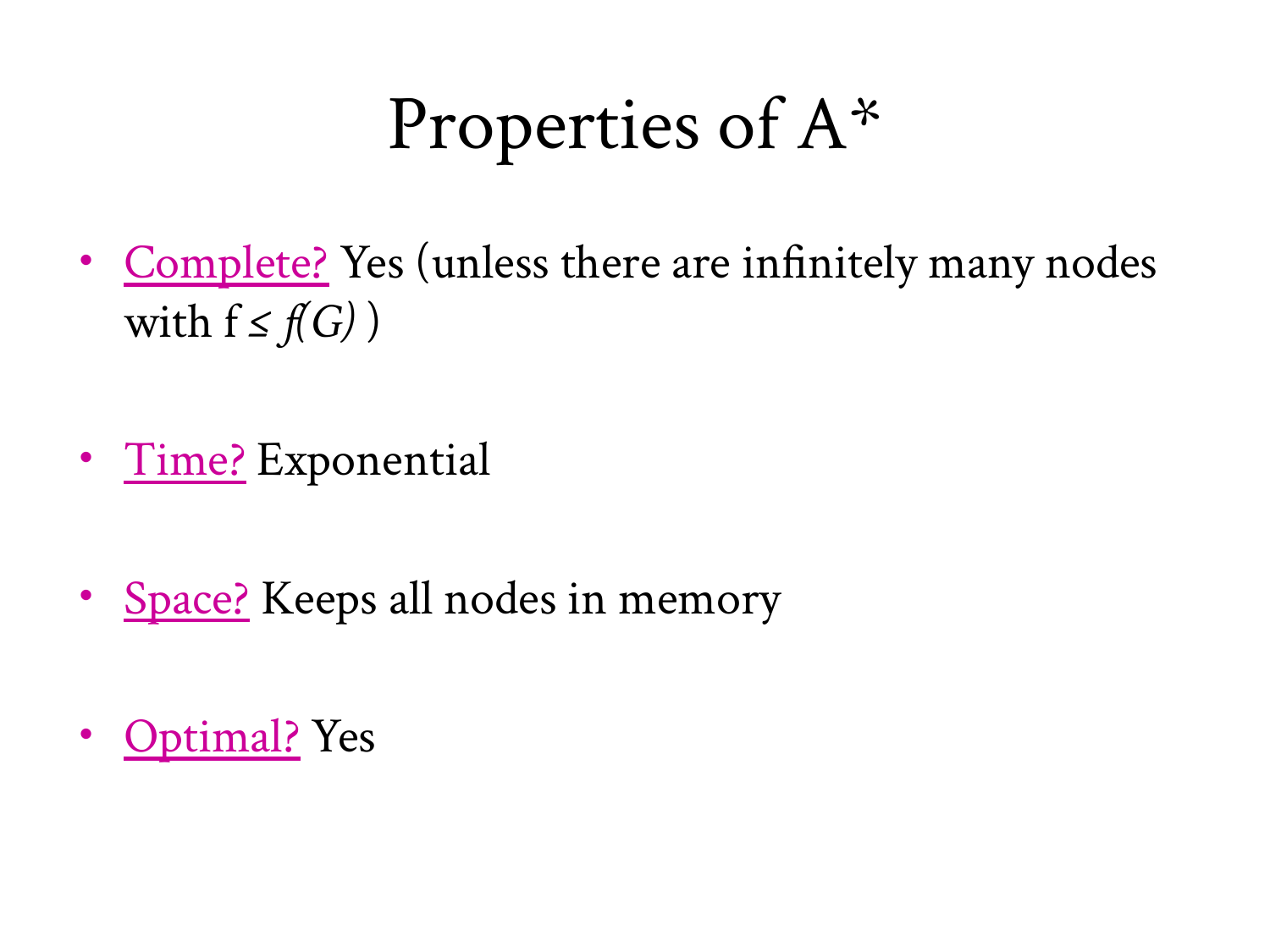

# Properties of A*
Complete? Yes (unless there are infinitely many nodes with f ≤ f(G) )

Time? Exponential

Space? Keeps all nodes in memory

Optimal? Yes